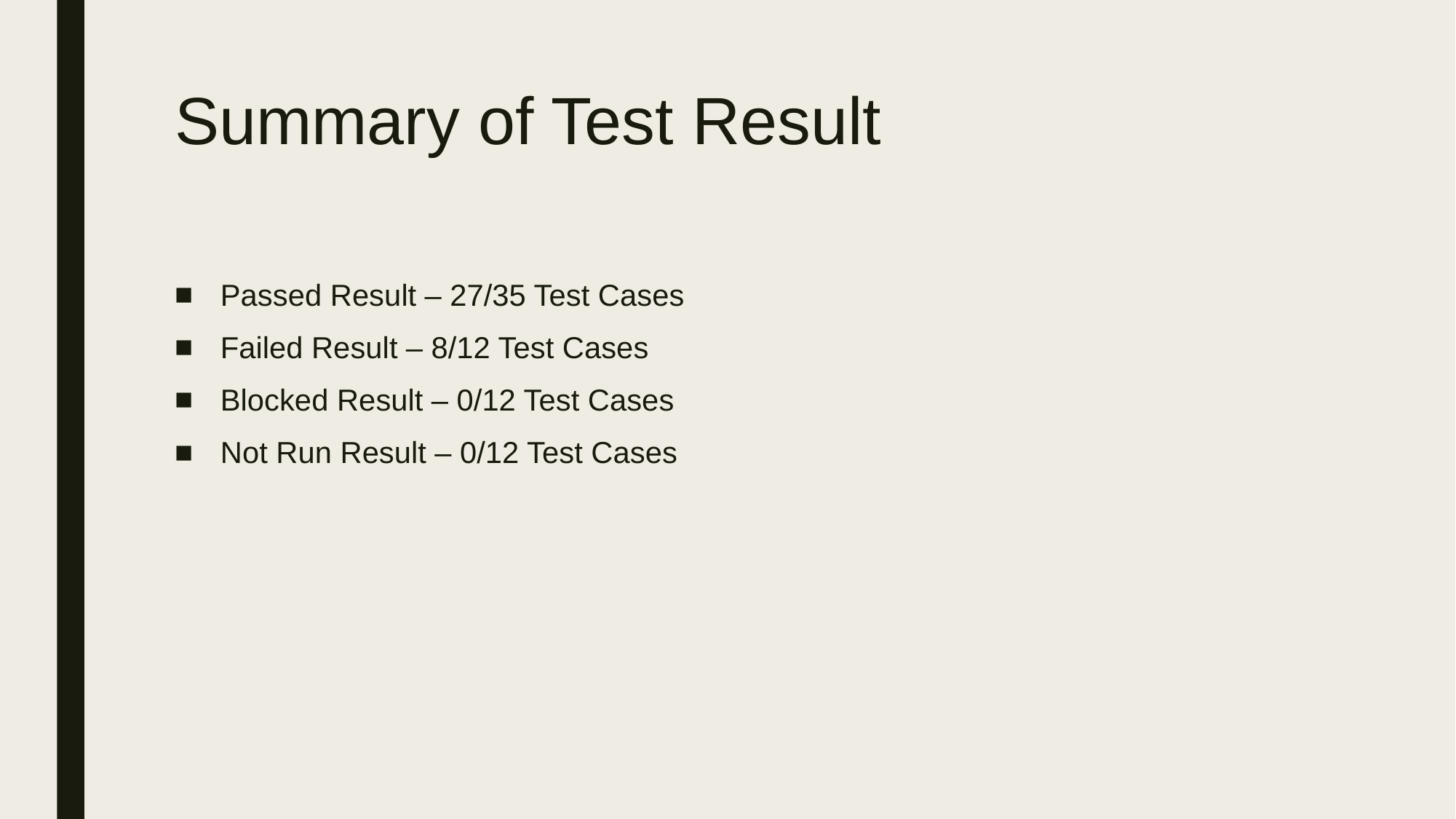

# Summary of Test Result
Passed Result – 27/35 Test Cases
Failed Result – 8/12 Test Cases
Blocked Result – 0/12 Test Cases
Not Run Result – 0/12 Test Cases